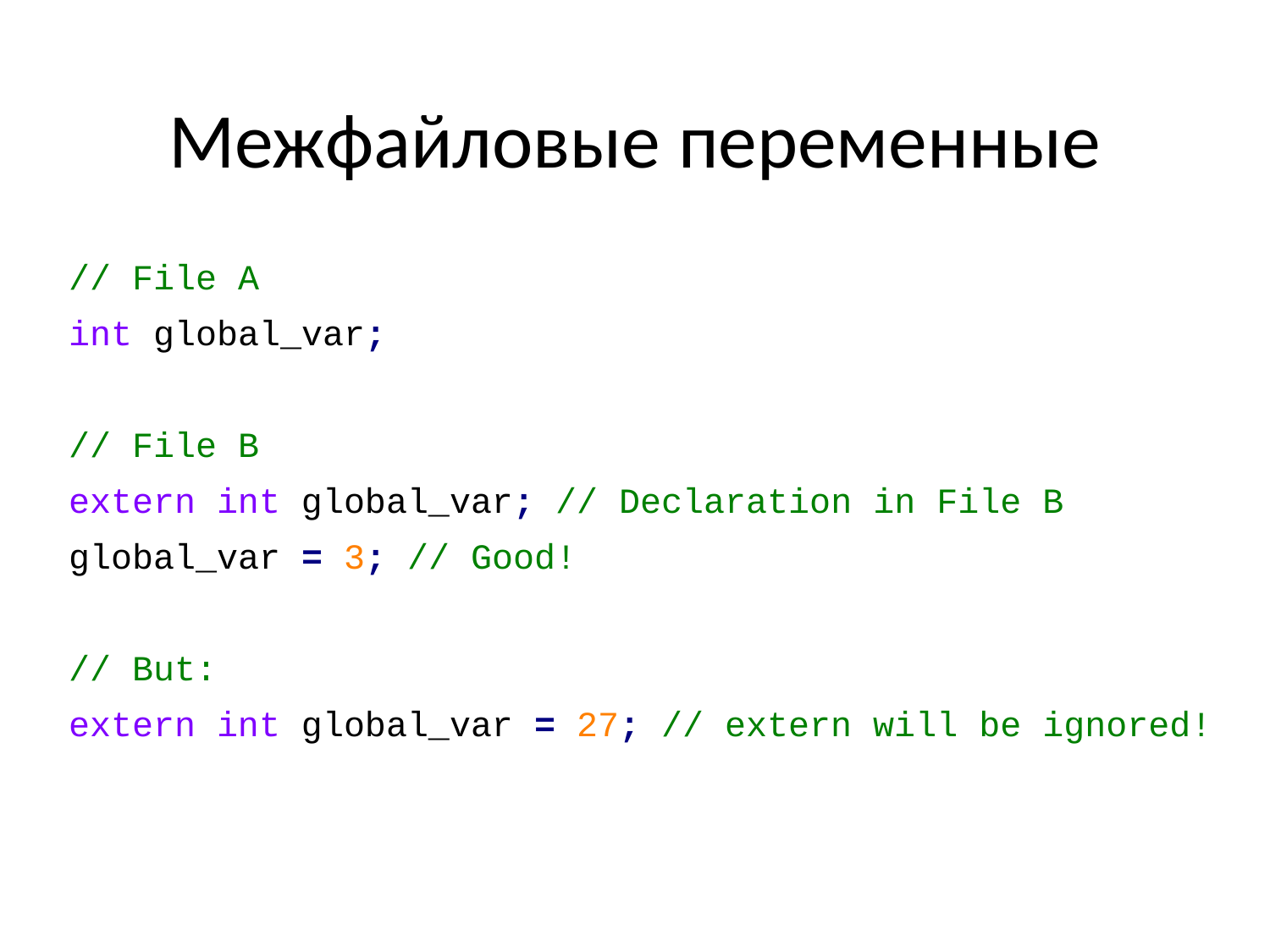

# Межфайловые переменные
// File A
int global_var;

// File B
extern int global_var; // Declaration in File B
global_var = 3; // Good!

// But:
extern int global_var = 27; // extern will be ignored!